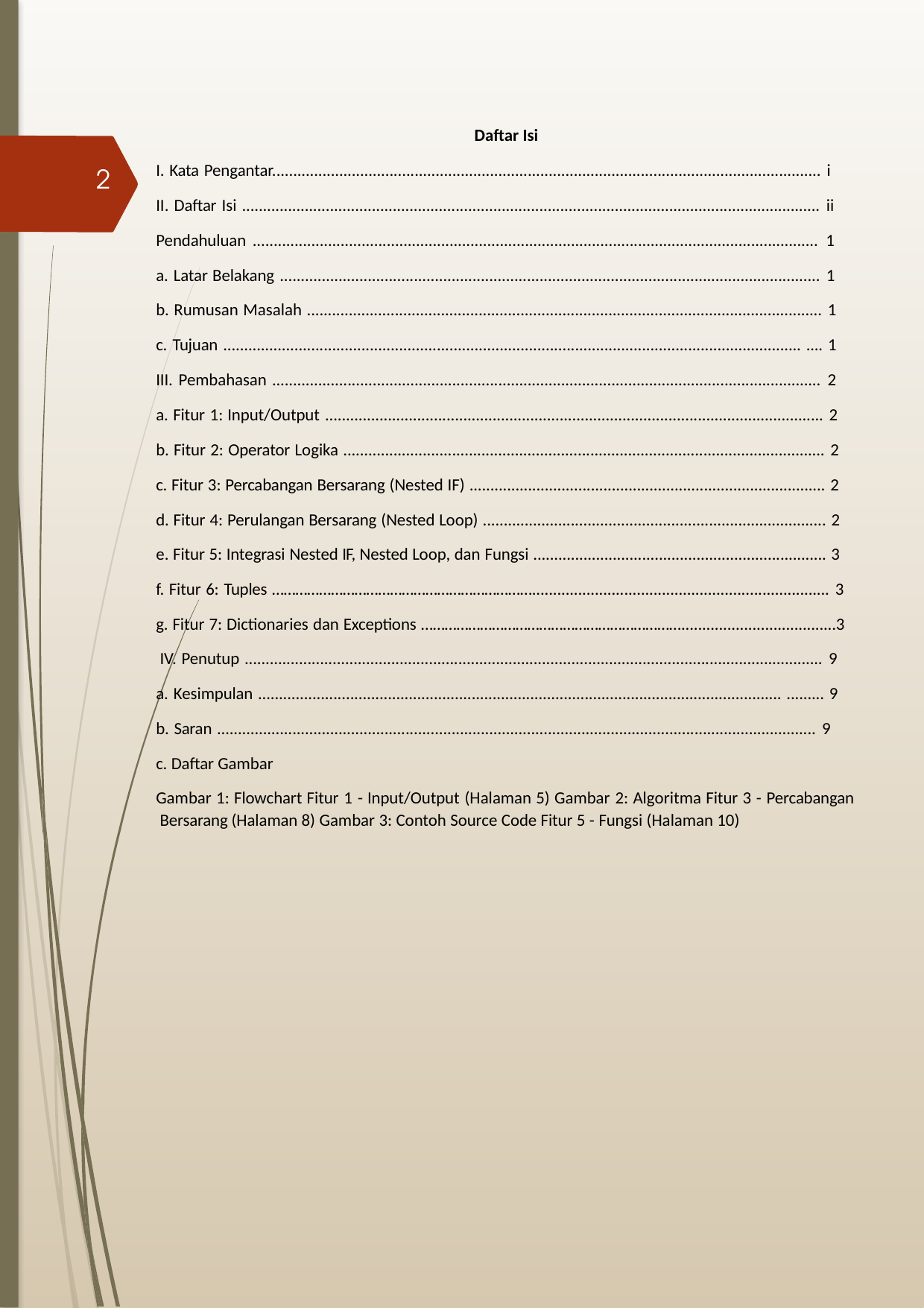

Daftar Isi
I. Kata Pengantar................................................................................................................................... i
II. Daftar Isi .......................................................................................................................................... ii
Pendahuluan ....................................................................................................................................... 1
a. Latar Belakang ................................................................................................................................. 1
b. Rumusan Masalah ........................................................................................................................... 1
c. Tujuan .......................................................................................................................................... .... 1
III. Pembahasan ................................................................................................................................... 2
a. Fitur 1: Input/Output ....................................................................................................................... 2
b. Fitur 2: Operator Logika ................................................................................................................... 2
c. Fitur 3: Percabangan Bersarang (Nested IF) ..................................................................................... 2
d. Fitur 4: Perulangan Bersarang (Nested Loop) .................................................................................. 2
e. Fitur 5: Integrasi Nested IF, Nested Loop, dan Fungsi ...................................................................... 3
f. Fitur 6: Tuples …………………………………………………………....................................................................... 3
g. Fitur 7: Dictionaries dan Exceptions ………………………………………………………….....................................3  IV. Penutup .......................................................................................................................................... 9
a. Kesimpulan ............................................................................................................................. ......... 9
b. Saran ............................................................................................................................................... 9
c. Daftar Gambar
Gambar 1: Flowchart Fitur 1 - Input/Output (Halaman 5) Gambar 2: Algoritma Fitur 3 - Percabangan  Bersarang (Halaman 8) Gambar 3: Contoh Source Code Fitur 5 - Fungsi (Halaman 10)
2